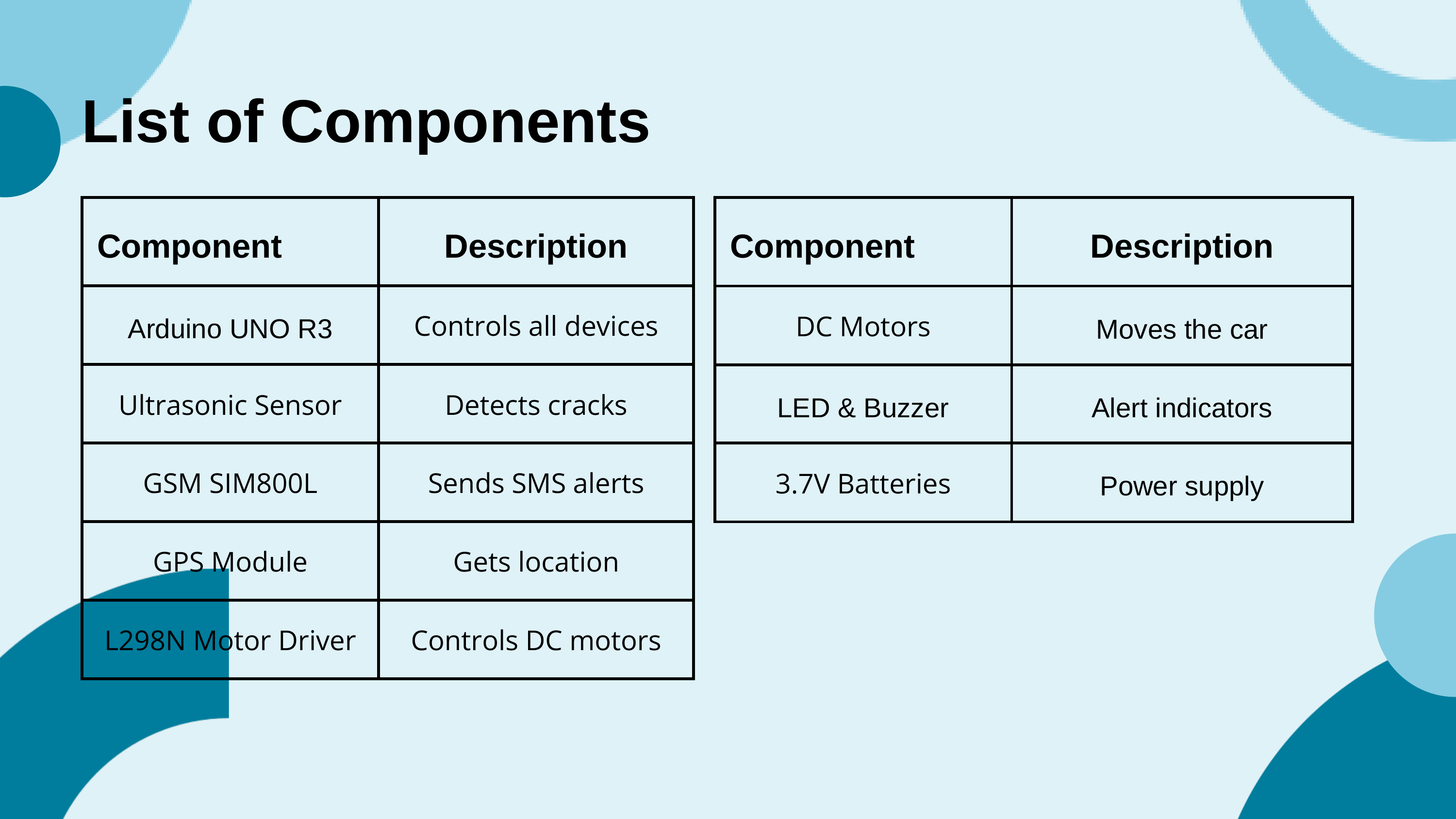

List of Components

| Component | Description |
| --- | --- |
| Arduino UNO R3 | Controls all devices |
| Ultrasonic Sensor | Detects cracks |
| GSM SIM800L | Sends SMS alerts |
| GPS Module | Gets location |
| L298N Motor Driver | Controls DC motors |
| Component | Description |
| --- | --- |
| DC Motors | Moves the car |
| LED & Buzzer | Alert indicators |
| 3.7V Batteries | Power supply |